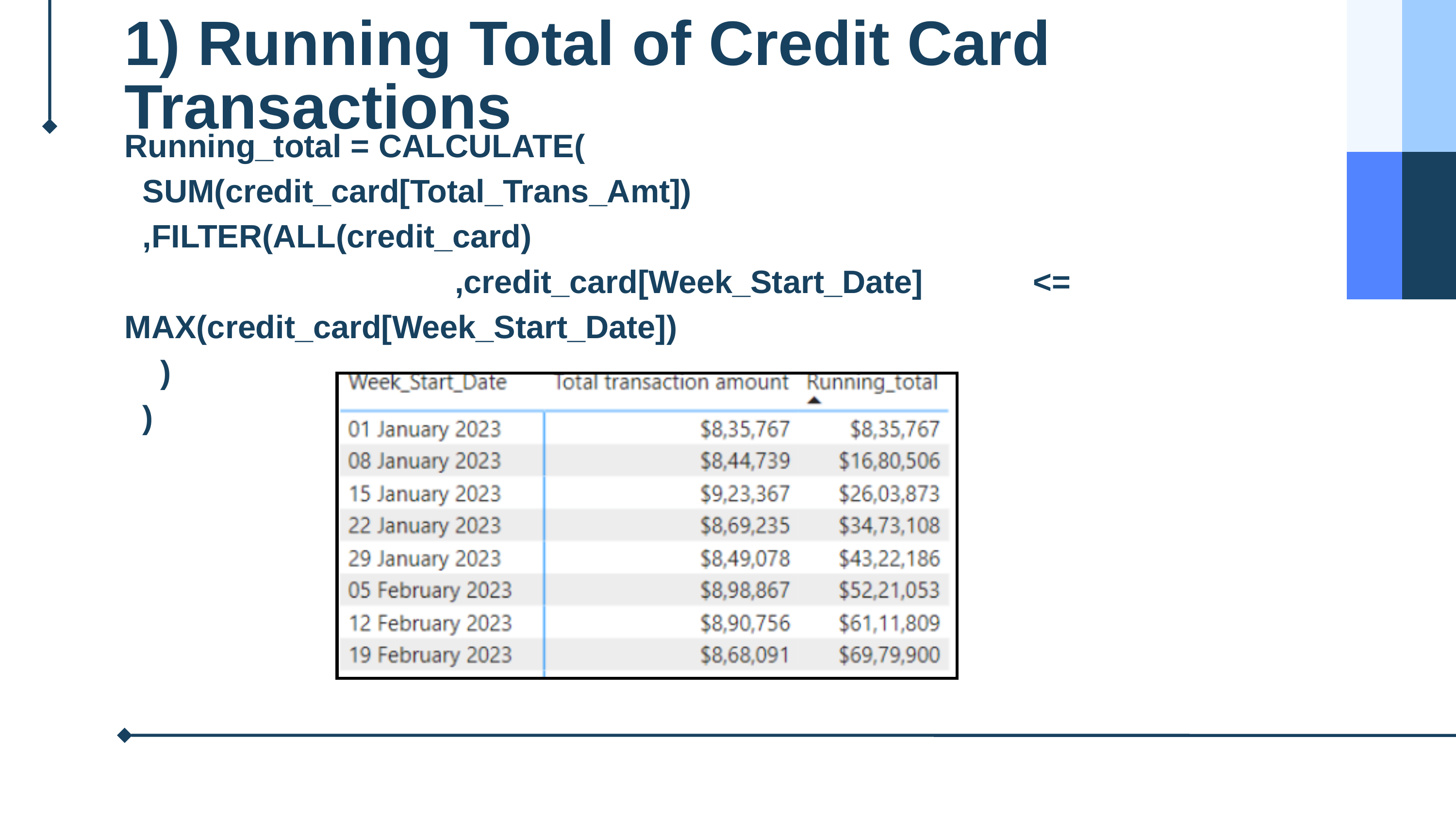

1) Running Total of Credit Card Transactions
Running_total = CALCULATE(
  SUM(credit_card[Total_Trans_Amt])
  ,FILTER(ALL(credit_card)
   ,credit_card[Week_Start_Date] <= MAX(credit_card[Week_Start_Date])
    )
  )